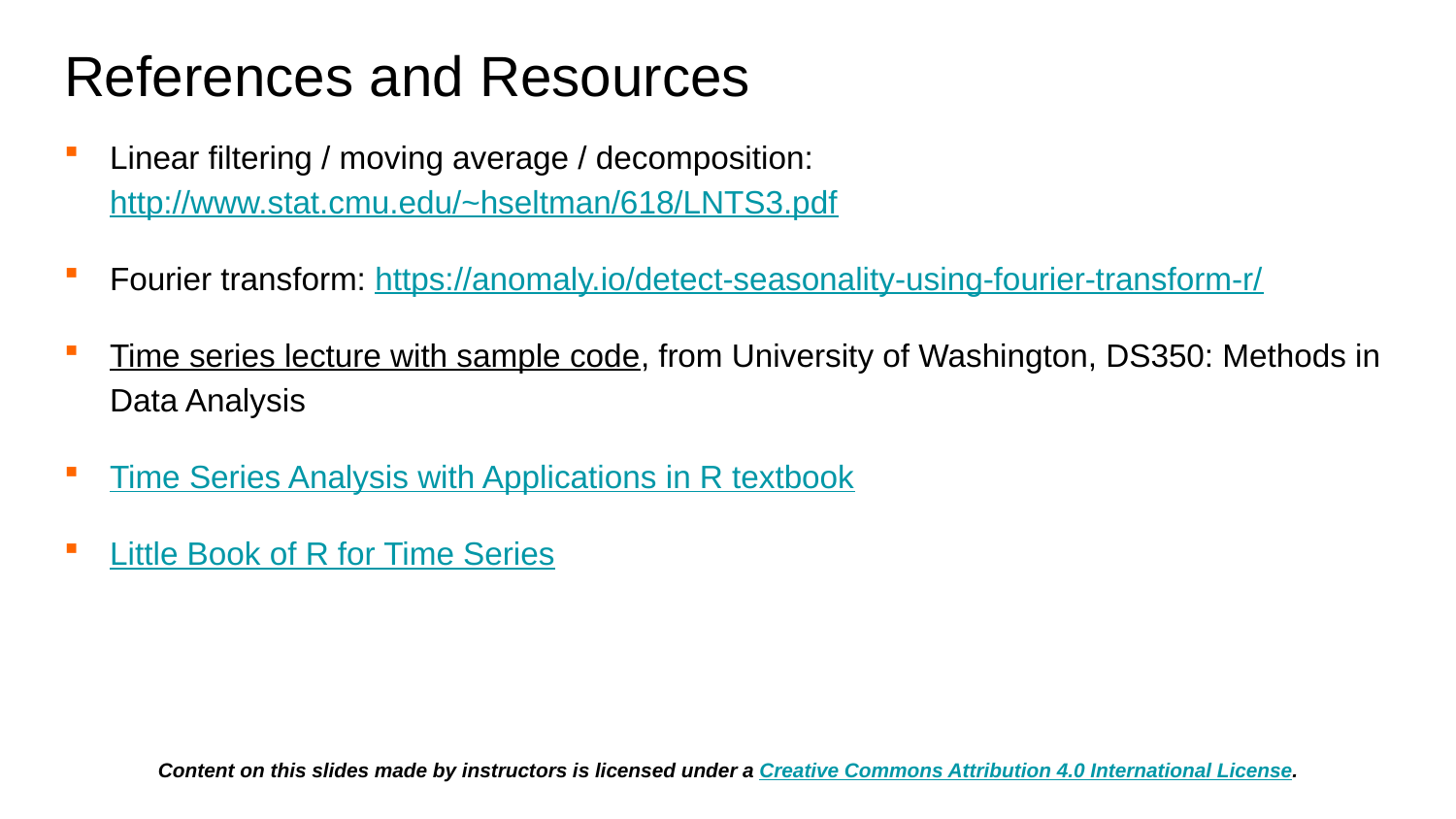

# References and Resources
Linear filtering / moving average / decomposition: http://www.stat.cmu.edu/~hseltman/618/LNTS3.pdf
Fourier transform: https://anomaly.io/detect-seasonality-using-fourier-transform-r/
Time series lecture with sample code, from University of Washington, DS350: Methods in Data Analysis
Time Series Analysis with Applications in R textbook
Little Book of R for Time Series